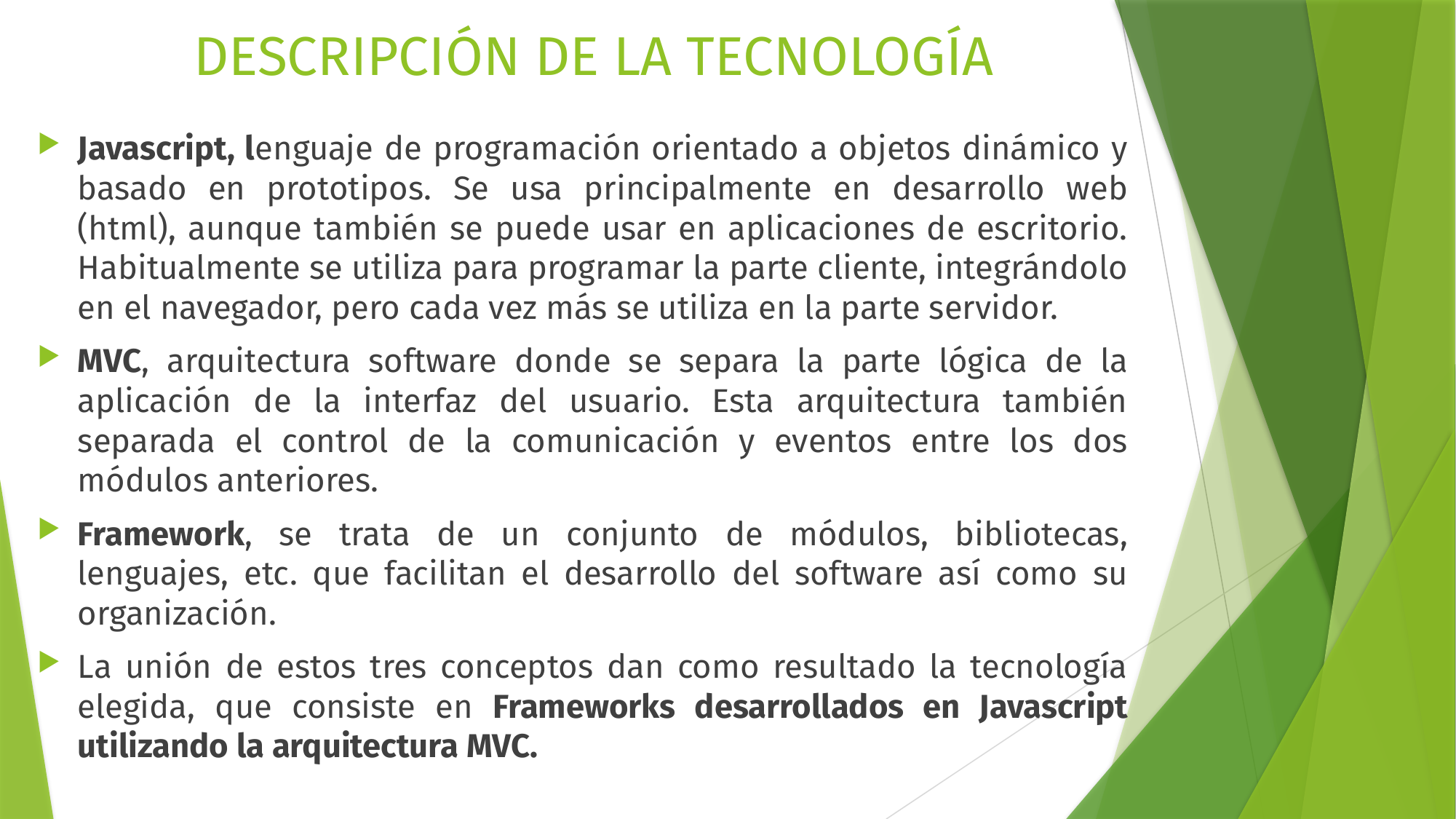

# DESCRIPCIÓN DE LA TECNOLOGÍA
Javascript, lenguaje de programación orientado a objetos dinámico y basado en prototipos. Se usa principalmente en desarrollo web (html), aunque también se puede usar en aplicaciones de escritorio. Habitualmente se utiliza para programar la parte cliente, integrándolo en el navegador, pero cada vez más se utiliza en la parte servidor.
MVC, arquitectura software donde se separa la parte lógica de la aplicación de la interfaz del usuario. Esta arquitectura también separada el control de la comunicación y eventos entre los dos módulos anteriores.
Framework, se trata de un conjunto de módulos, bibliotecas, lenguajes, etc. que facilitan el desarrollo del software así como su organización.
La unión de estos tres conceptos dan como resultado la tecnología elegida, que consiste en Frameworks desarrollados en Javascript utilizando la arquitectura MVC.